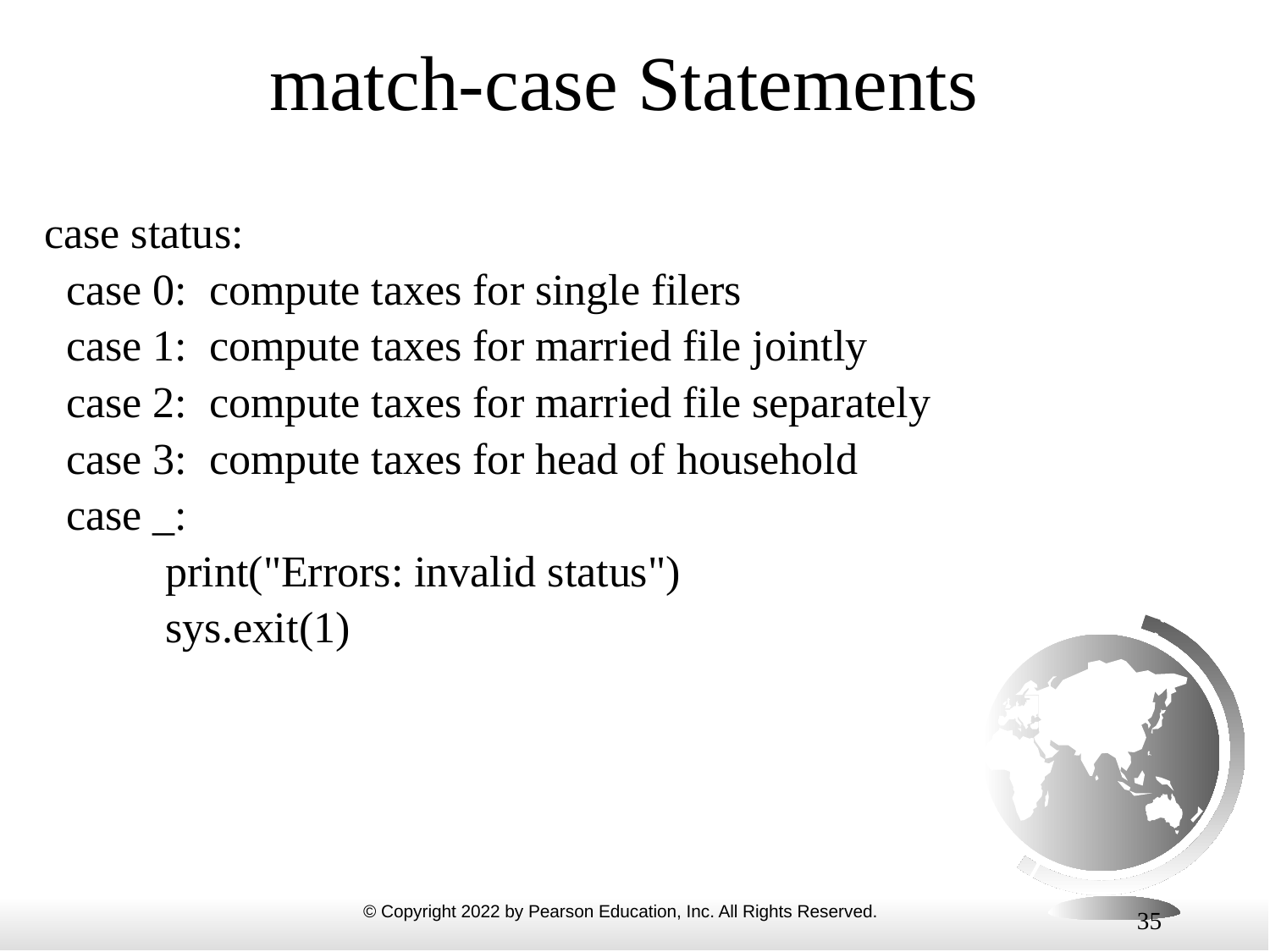

# match-case Statements
case status:
  case 0:  compute taxes for single filers
  case 1:  compute taxes for married file jointly
  case 2:  compute taxes for married file separately
  case 3:  compute taxes for head of household
  case _:
           print("Errors: invalid status")
           sys.exit(1)
35